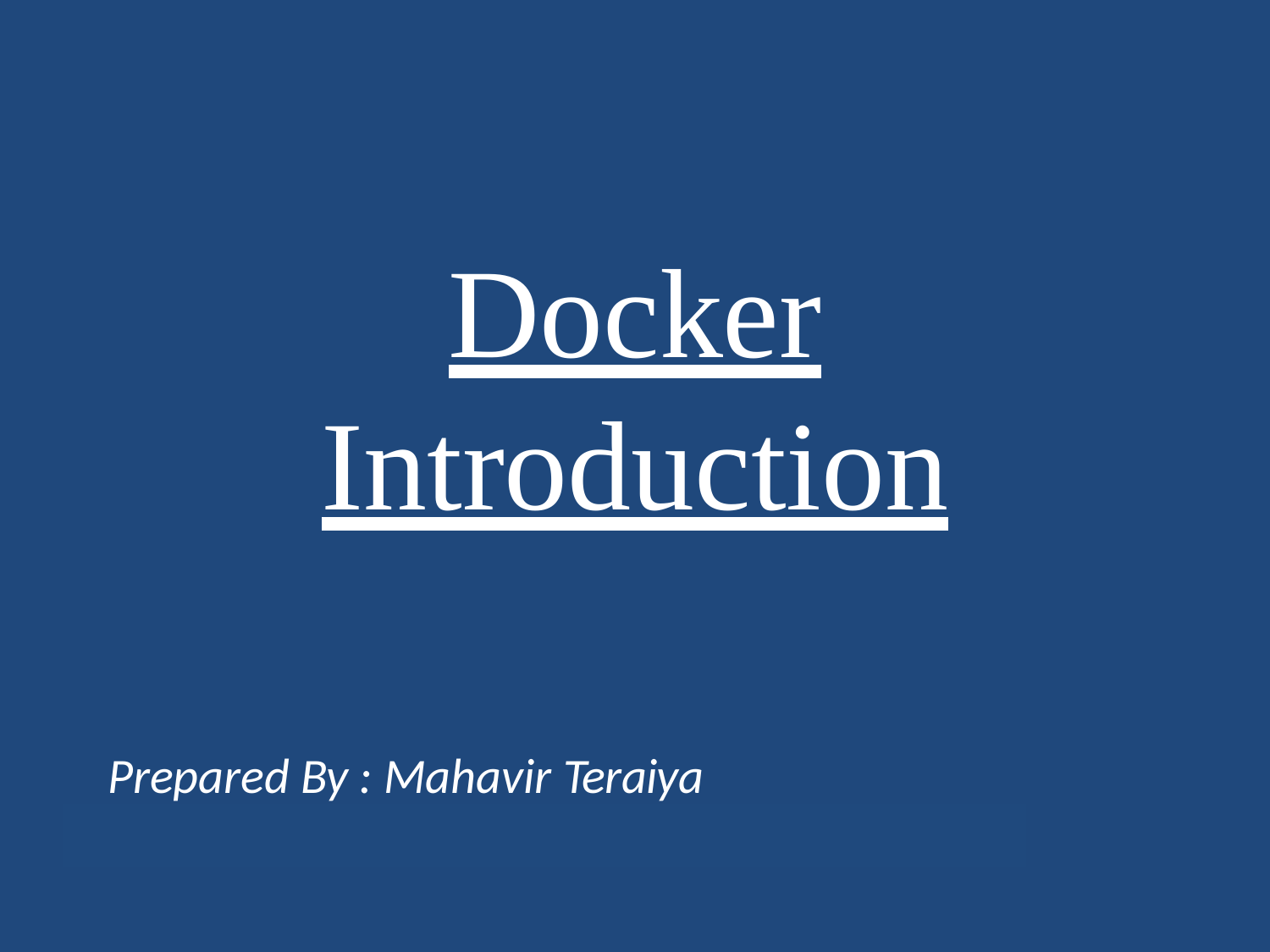

# Docker Introduction
Prepared By : Mahavir Teraiya